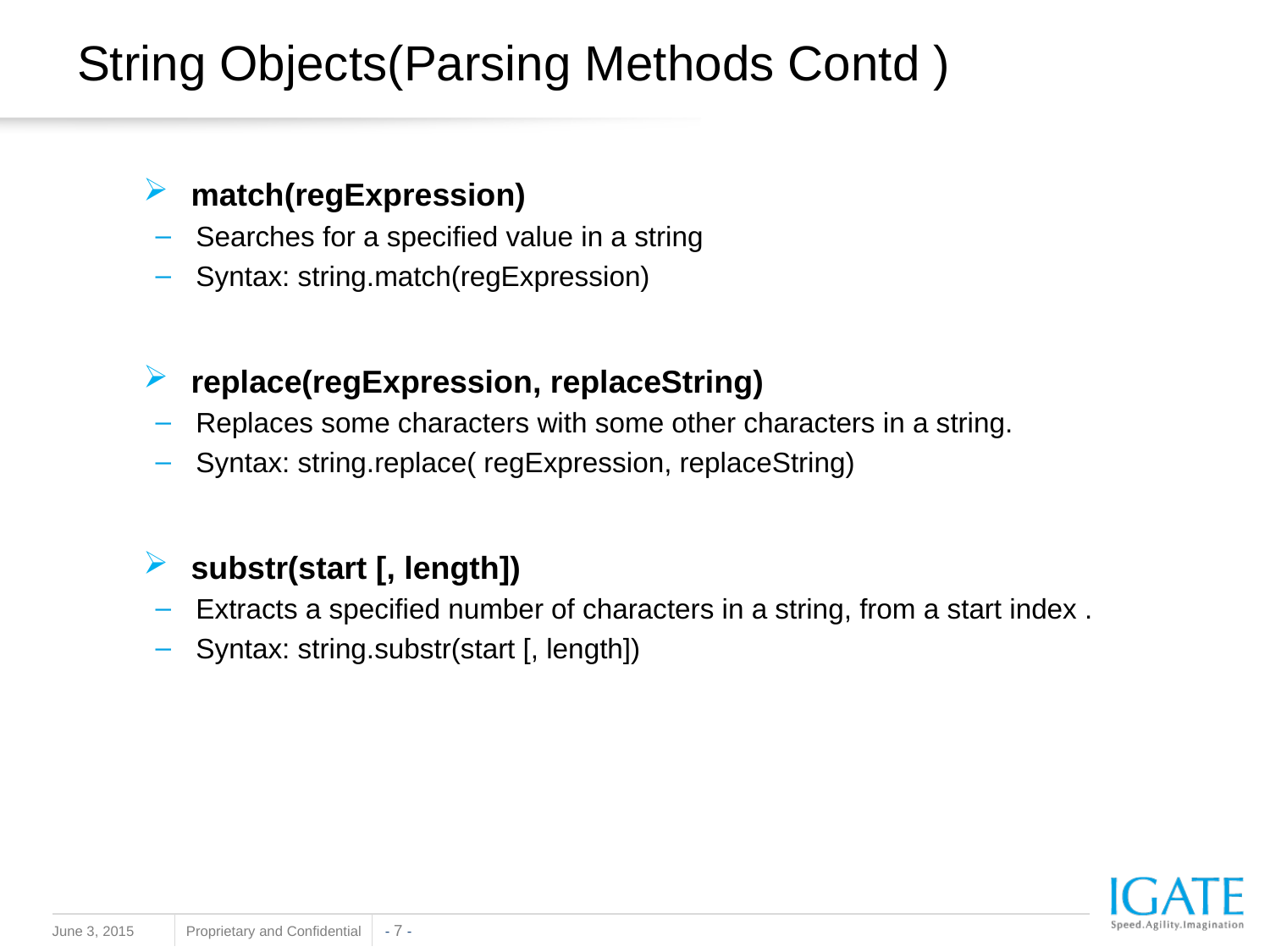

String Objects(Parsing Methods Contd )
match(regExpression)
Searches for a specified value in a string
Syntax: string.match(regExpression)

replace(regExpression, replaceString)
Replaces some characters with some other characters in a string.
Syntax: string.replace( regExpression, replaceString)

substr(start [, length])
Extracts a specified number of characters in a string, from a start index .
Syntax: string.substr(start [, length])